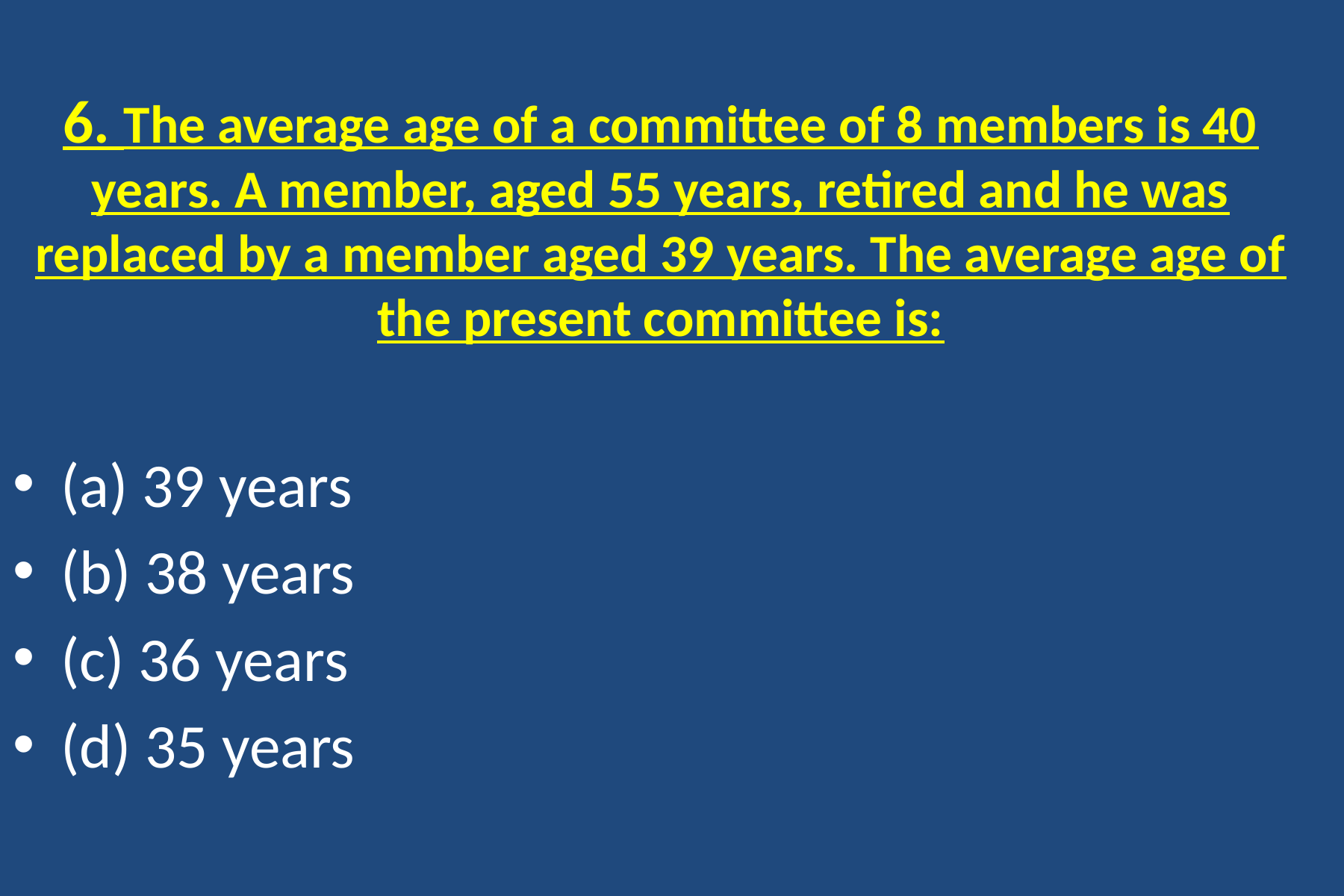

# 6. The average age of a committee of 8 members is 40 years. A member, aged 55 years, retired and he was replaced by a member aged 39 years. The average age of the present committee is:
(a) 39 years
(b) 38 years
(c) 36 years
(d) 35 years